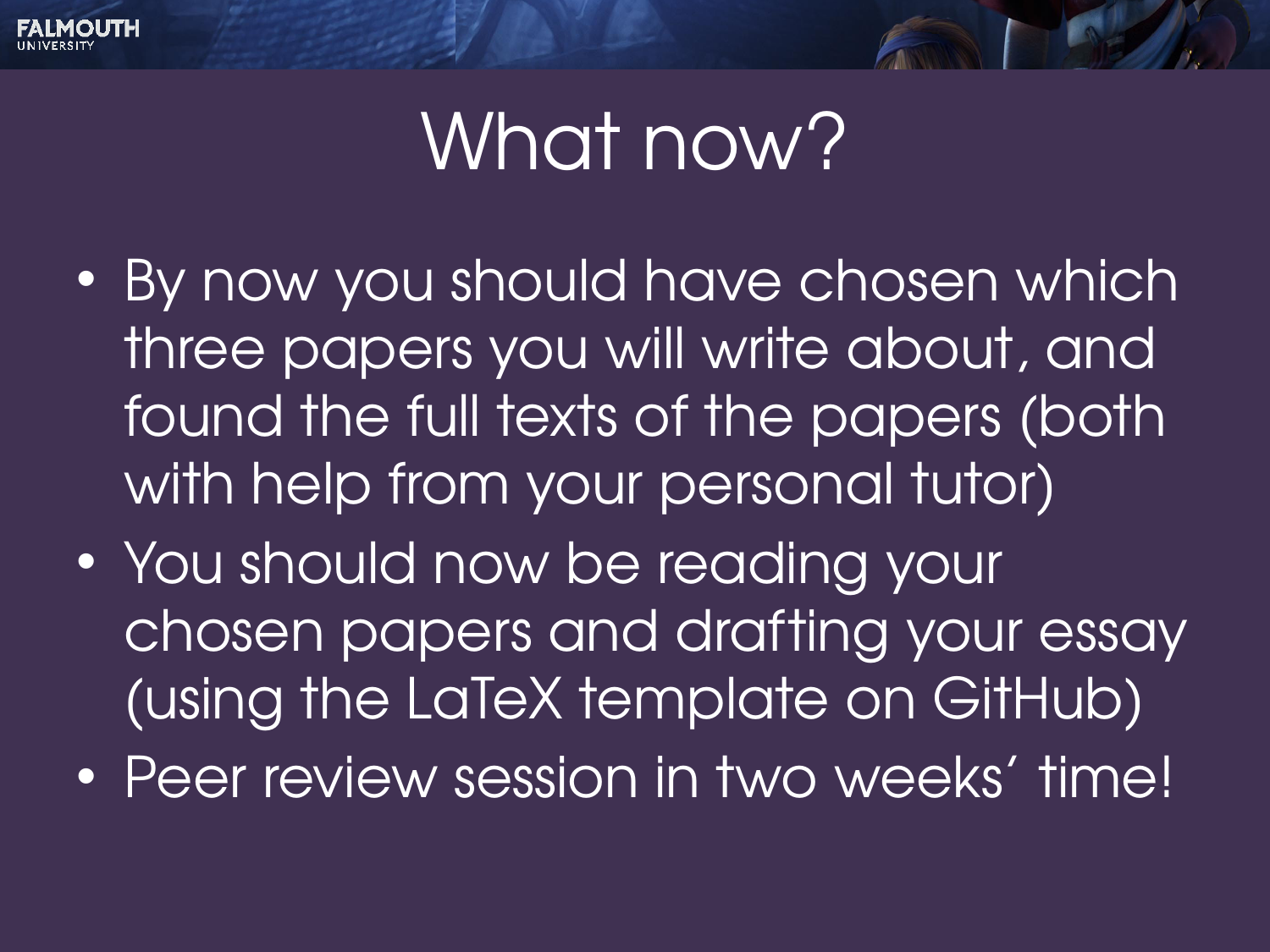

# What now?
By now you should have chosen which three papers you will write about, and found the full texts of the papers (both with help from your personal tutor)
You should now be reading your chosen papers and drafting your essay (using the LaTeX template on GitHub)
Peer review session in two weeks’ time!